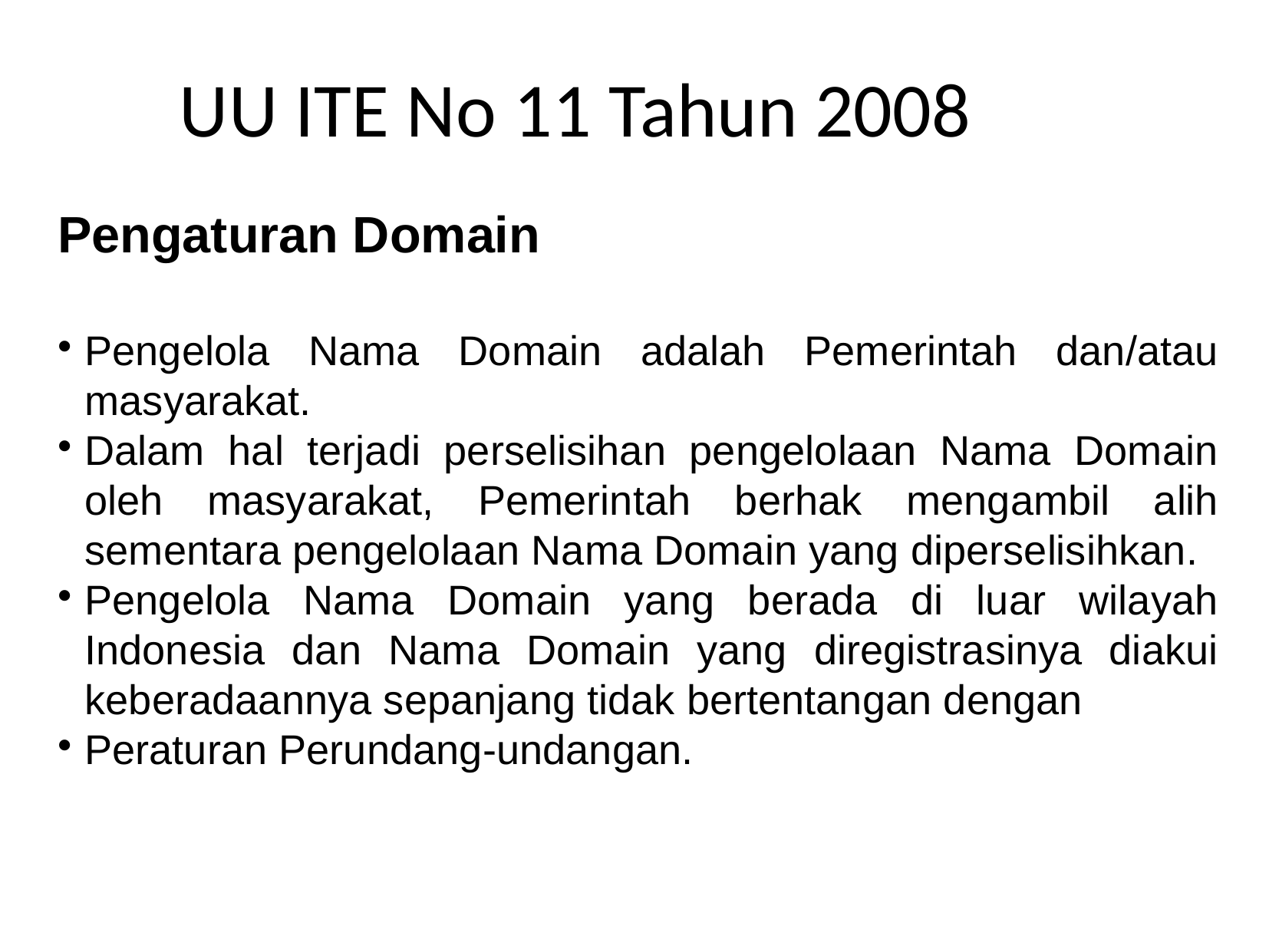

UU ITE No 11 Tahun 2008
Pengaturan Domain

Pengelola Nama Domain adalah Pemerintah dan/atau masyarakat.
Dalam hal terjadi perselisihan pengelolaan Nama Domain oleh masyarakat, Pemerintah berhak mengambil alih sementara pengelolaan Nama Domain yang diperselisihkan.
Pengelola Nama Domain yang berada di luar wilayah Indonesia dan Nama Domain yang diregistrasinya diakui keberadaannya sepanjang tidak bertentangan dengan
Peraturan Perundang-undangan.